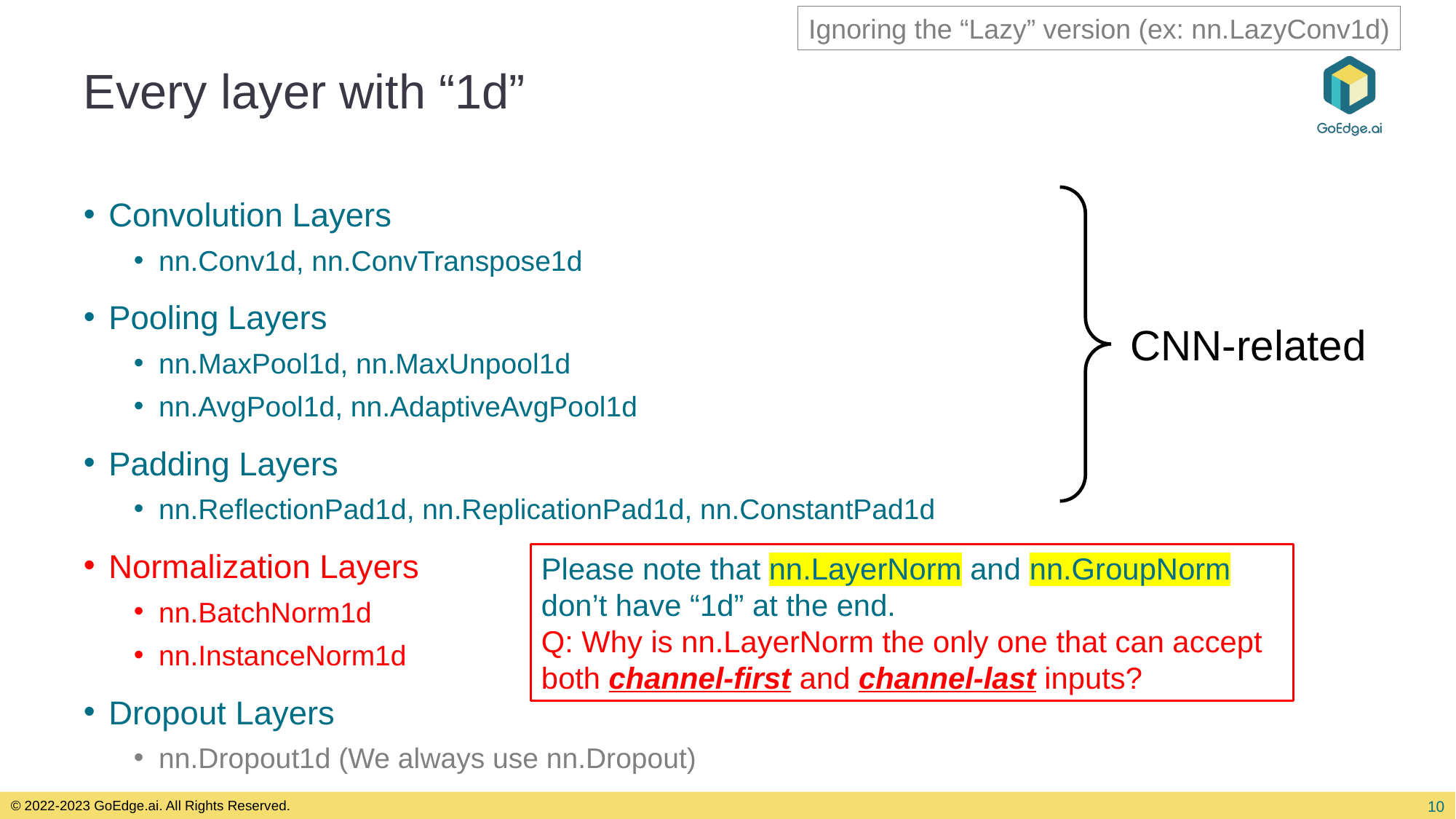

Ignoring the “Lazy” version (ex: nn.LazyConv1d)
# Every layer with “1d”
Convolution Layers
nn.Conv1d, nn.ConvTranspose1d
Pooling Layers
nn.MaxPool1d, nn.MaxUnpool1d
nn.AvgPool1d, nn.AdaptiveAvgPool1d
Padding Layers
nn.ReflectionPad1d, nn.ReplicationPad1d, nn.ConstantPad1d
Normalization Layers
nn.BatchNorm1d
nn.InstanceNorm1d
Dropout Layers
nn.Dropout1d (We always use nn.Dropout)

CNN-related
Please note that nn.LayerNorm and nn.GroupNorm don’t have “1d” at the end.
Q: Why is nn.LayerNorm the only one that can accept both channel-first and channel-last inputs?
10